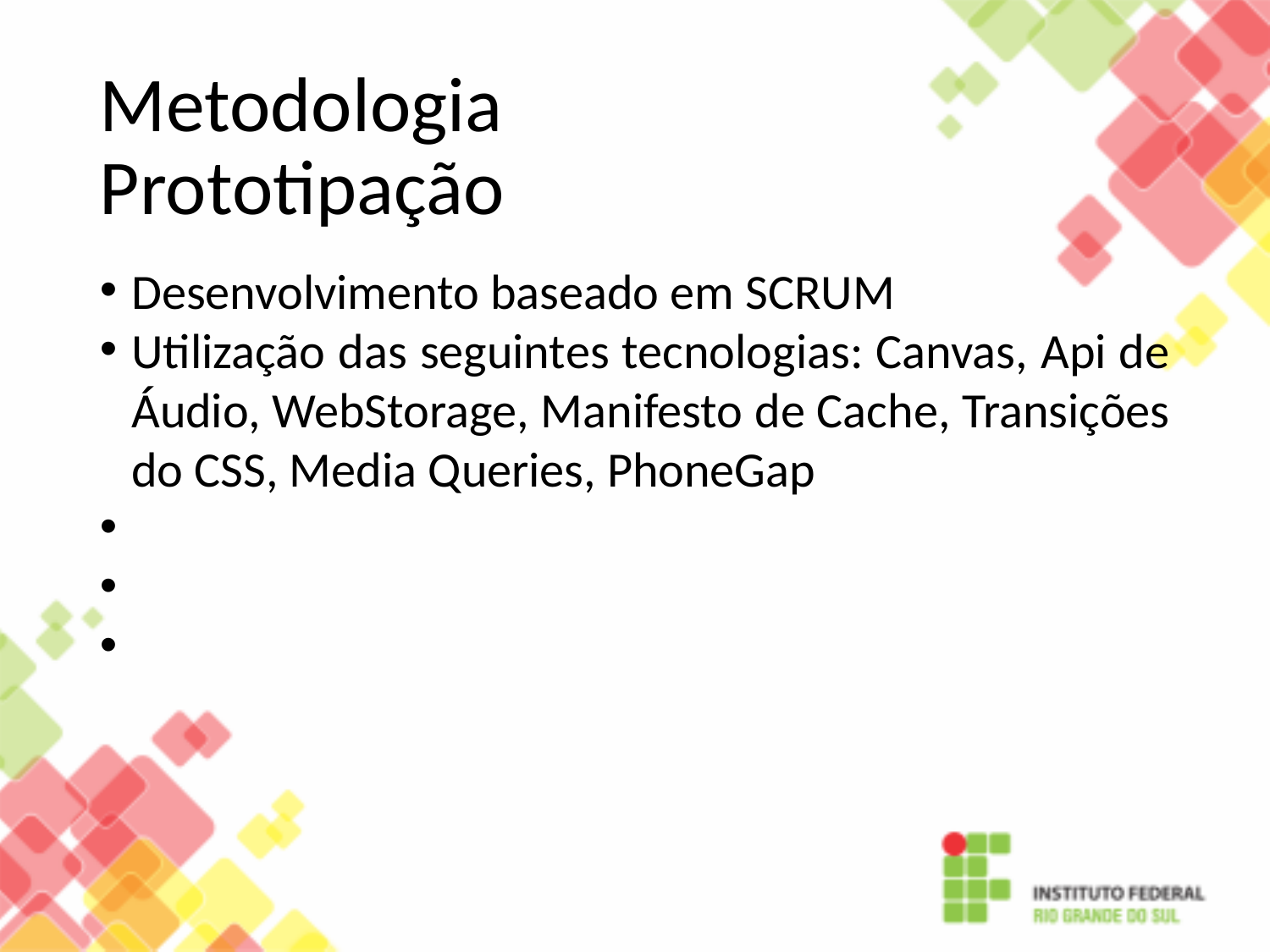

Metodologia
Prototipação
Desenvolvimento baseado em SCRUM
Utilização das seguintes tecnologias: Canvas, Api de Áudio, WebStorage, Manifesto de Cache, Transições do CSS, Media Queries, PhoneGap